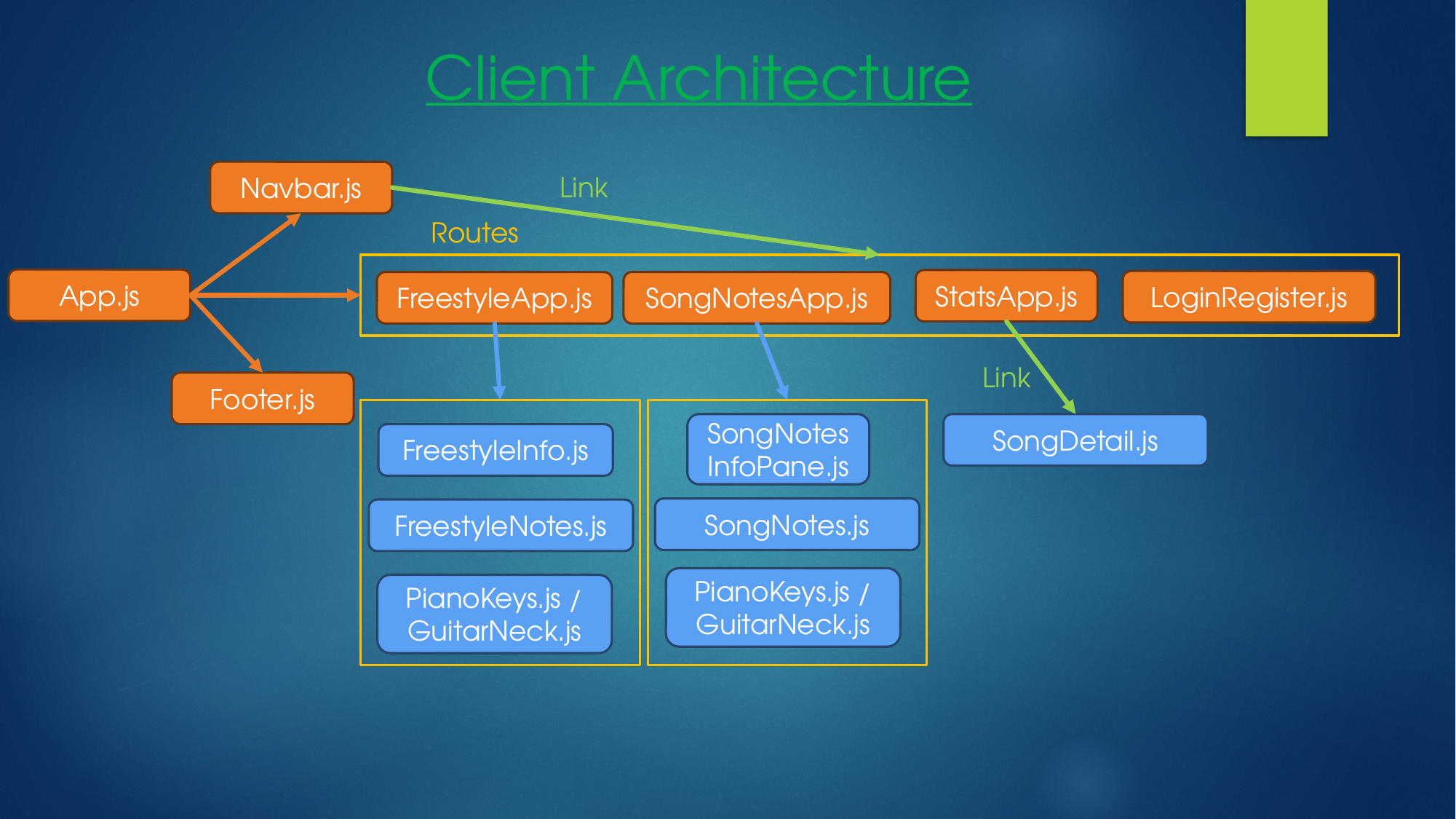

Client Architecture
Navbar.js
Link
Routes

App.js
StatsApp.js
LoginRegister.js
FreestyleApp.js
SongNotesApp.js
Link
Footer.js

SongNotes InfoPane.js
SongDetail.js
FreestyleInfo.js
SongNotes.js
FreestyleNotes.js
PianoKeys.js /
GuitarNeck.js
PianoKeys.js /
GuitarNeck.js